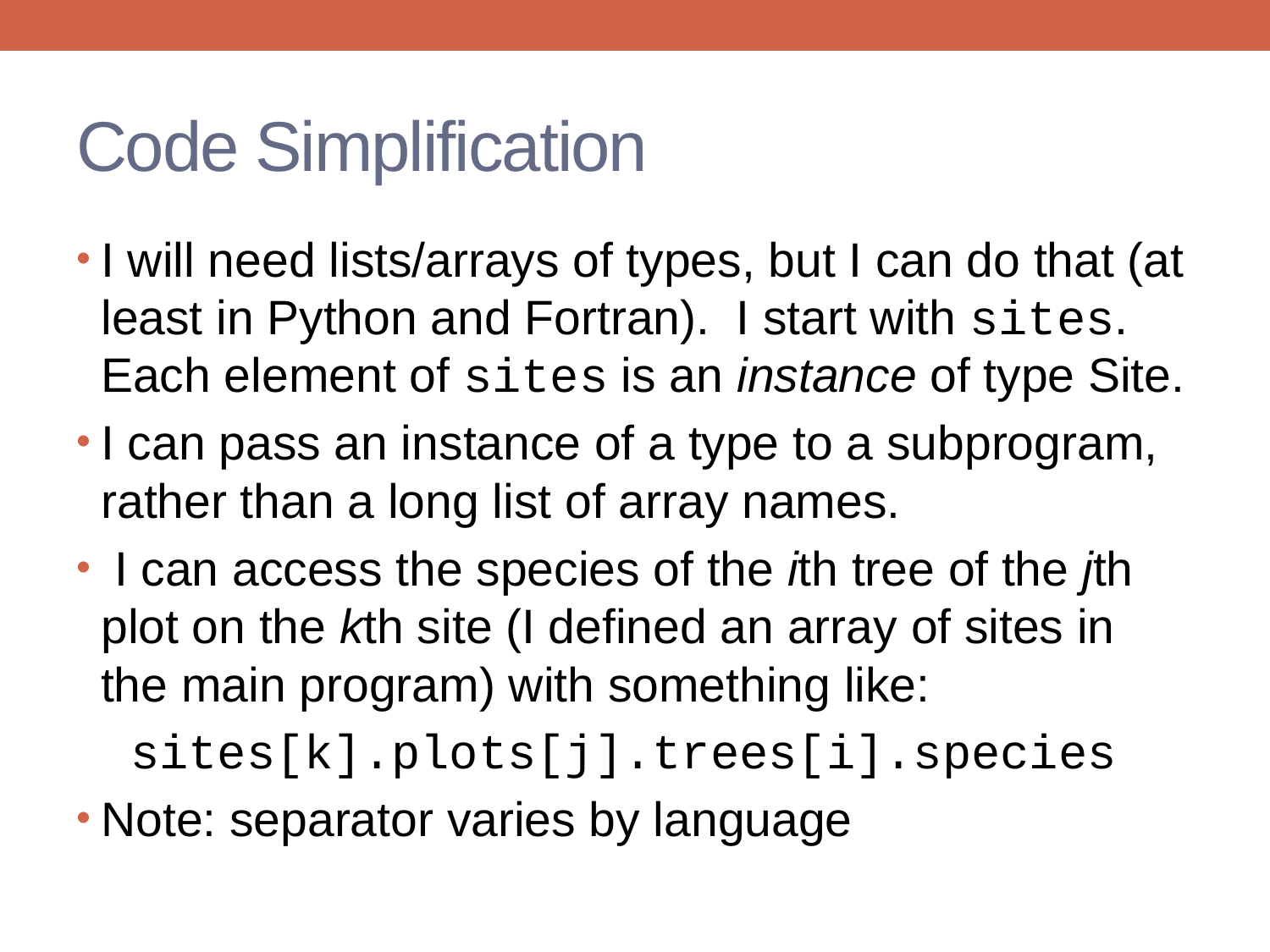

# Code Simplification
I will need lists/arrays of types, but I can do that (at least in Python and Fortran).  I start with sites.  Each element of sites is an instance of type Site.
I can pass an instance of a type to a subprogram, rather than a long list of array names.
 I can access the species of the ith tree of the jth plot on the kth site (I defined an array of sites in the main program) with something like:
sites[k].plots[j].trees[i].species
Note: separator varies by language